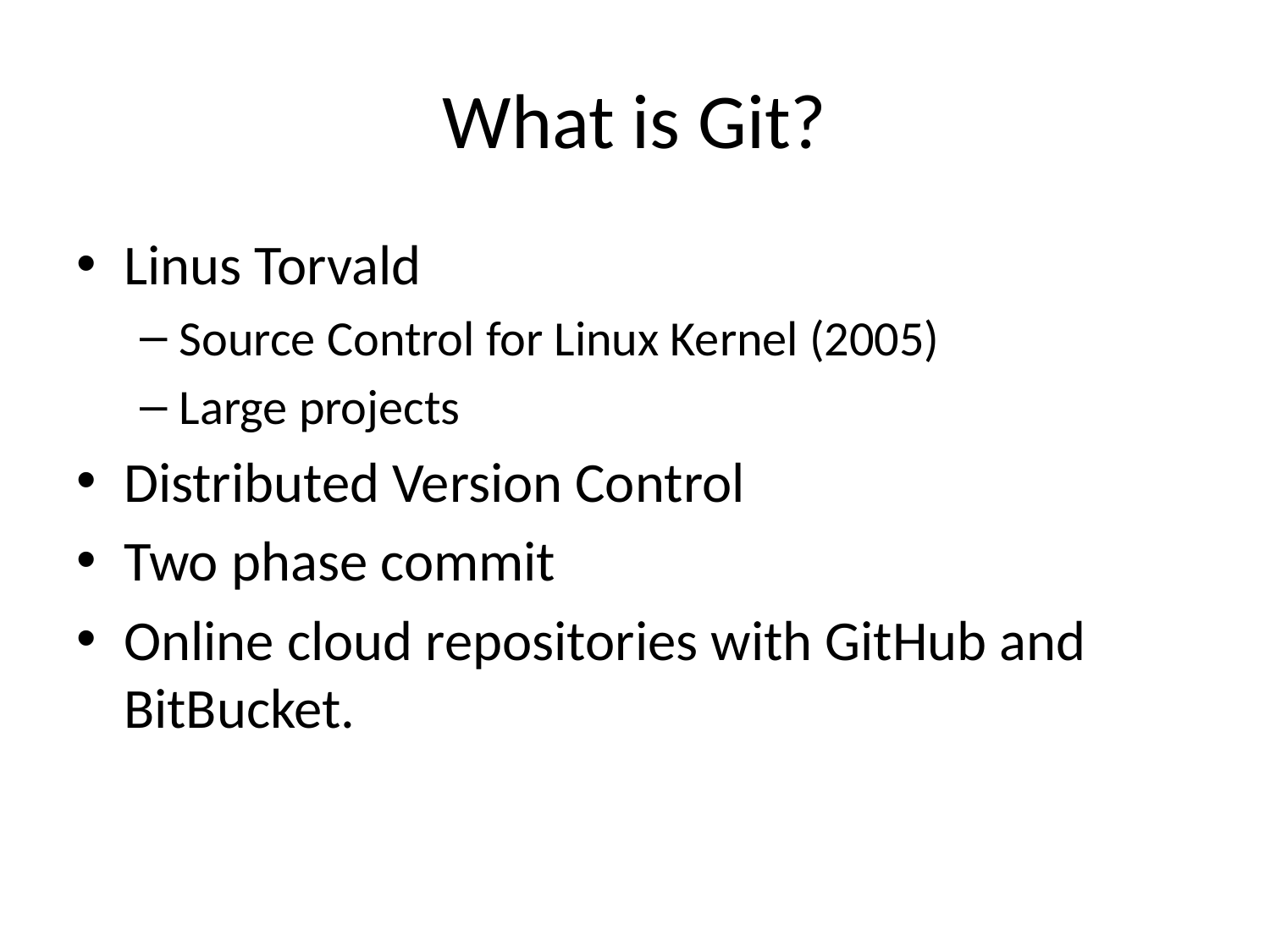

# What is Git?
Linus Torvald
Source Control for Linux Kernel (2005)
Large projects
Distributed Version Control
Two phase commit
Online cloud repositories with GitHub and BitBucket.